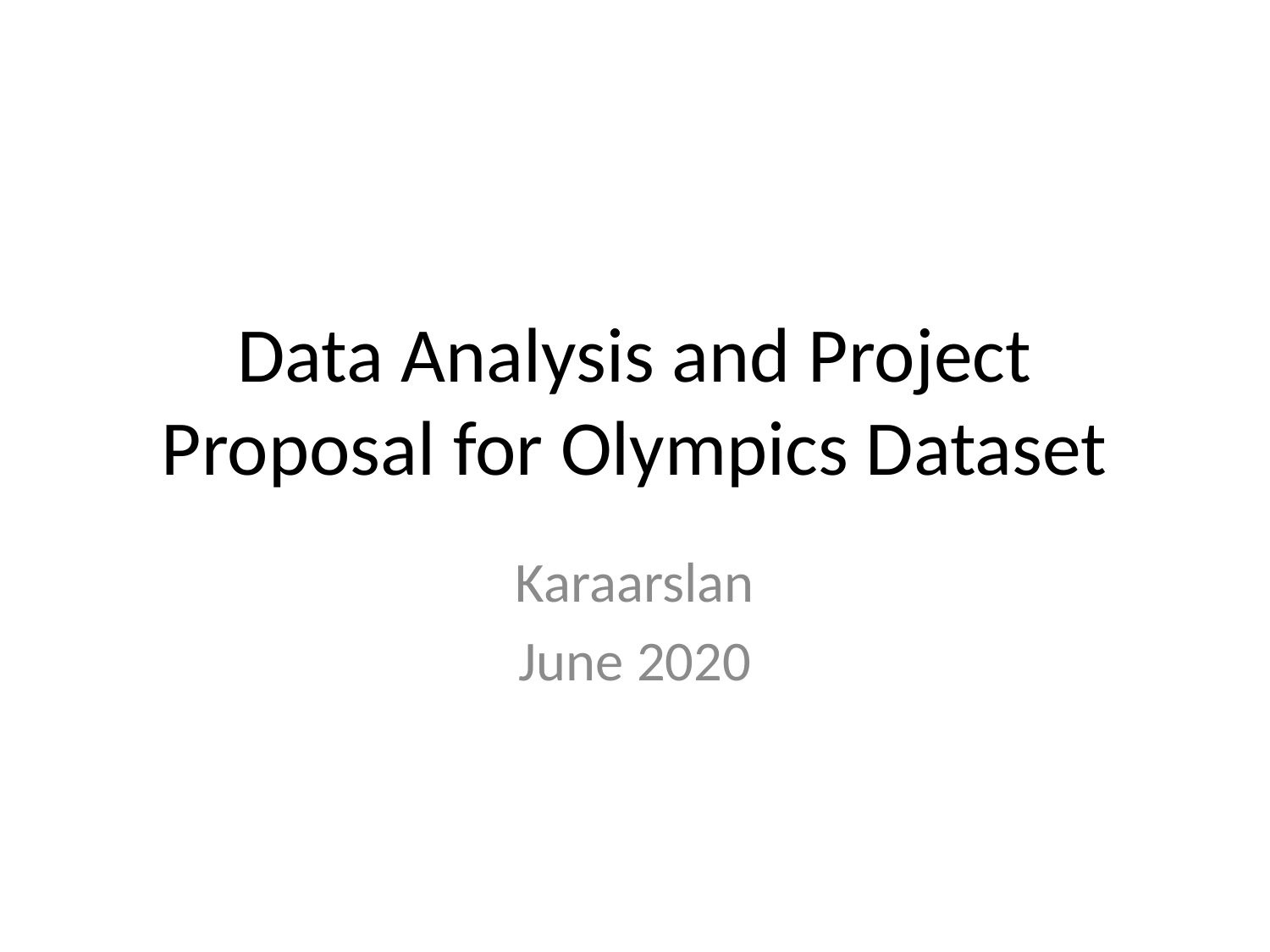

# Data Analysis and Project Proposal for Olympics Dataset
Karaarslan
June 2020